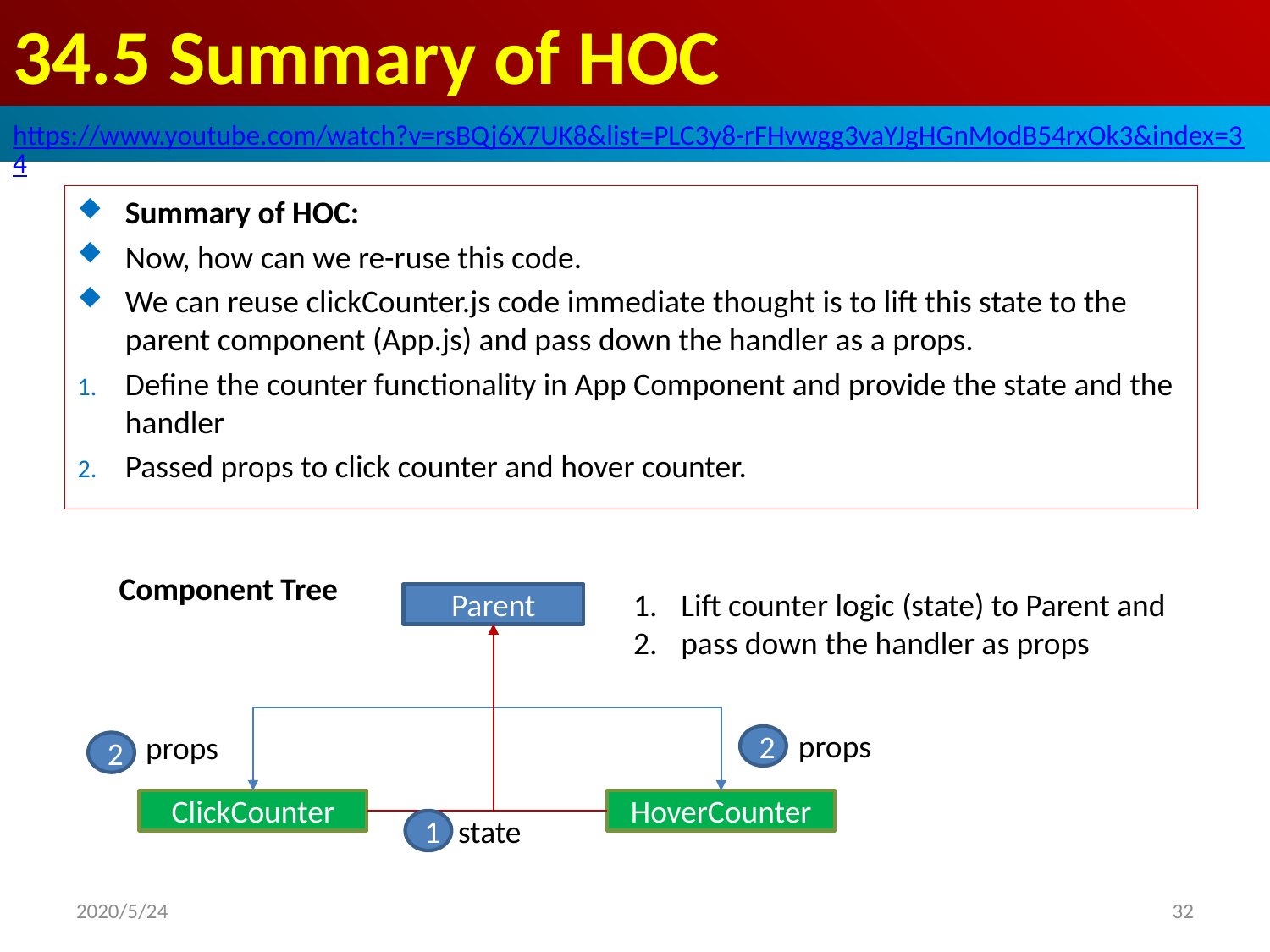

# 34.5 Summary of HOC
https://www.youtube.com/watch?v=rsBQj6X7UK8&list=PLC3y8-rFHvwgg3vaYJgHGnModB54rxOk3&index=34
Summary of HOC:
Now, how can we re-ruse this code.
We can reuse clickCounter.js code immediate thought is to lift this state to the parent component (App.js) and pass down the handler as a props.
Define the counter functionality in App Component and provide the state and the handler
Passed props to click counter and hover counter.
Component Tree
Lift counter logic (state) to Parent and
pass down the handler as props
Parent
2
props
props
2
ClickCounter
HoverCounter
1
state
2020/5/24
32